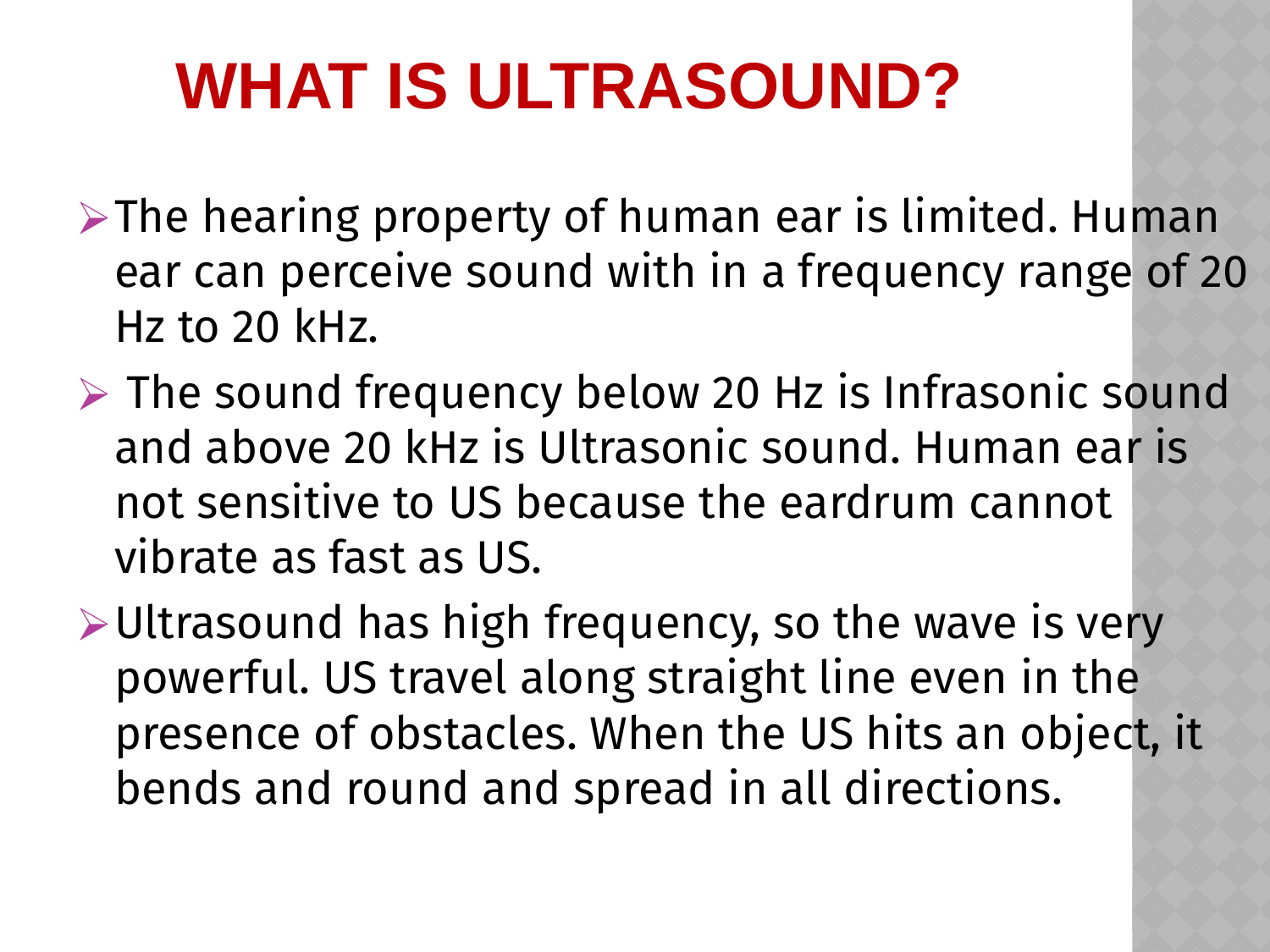

# WHAT IS ULTRASOUND?
The hearing property of human ear is limited. Human ear can perceive sound with in a frequency range of 20 Hz to 20 kHz.
 The sound frequency below 20 Hz is Infrasonic sound and above 20 kHz is Ultrasonic sound. Human ear is not sensitive to US because the eardrum cannot vibrate as fast as US.
Ultrasound has high frequency, so the wave is very powerful. US travel along straight line even in the presence of obstacles. When the US hits an object, it bends and round and spread in all directions.